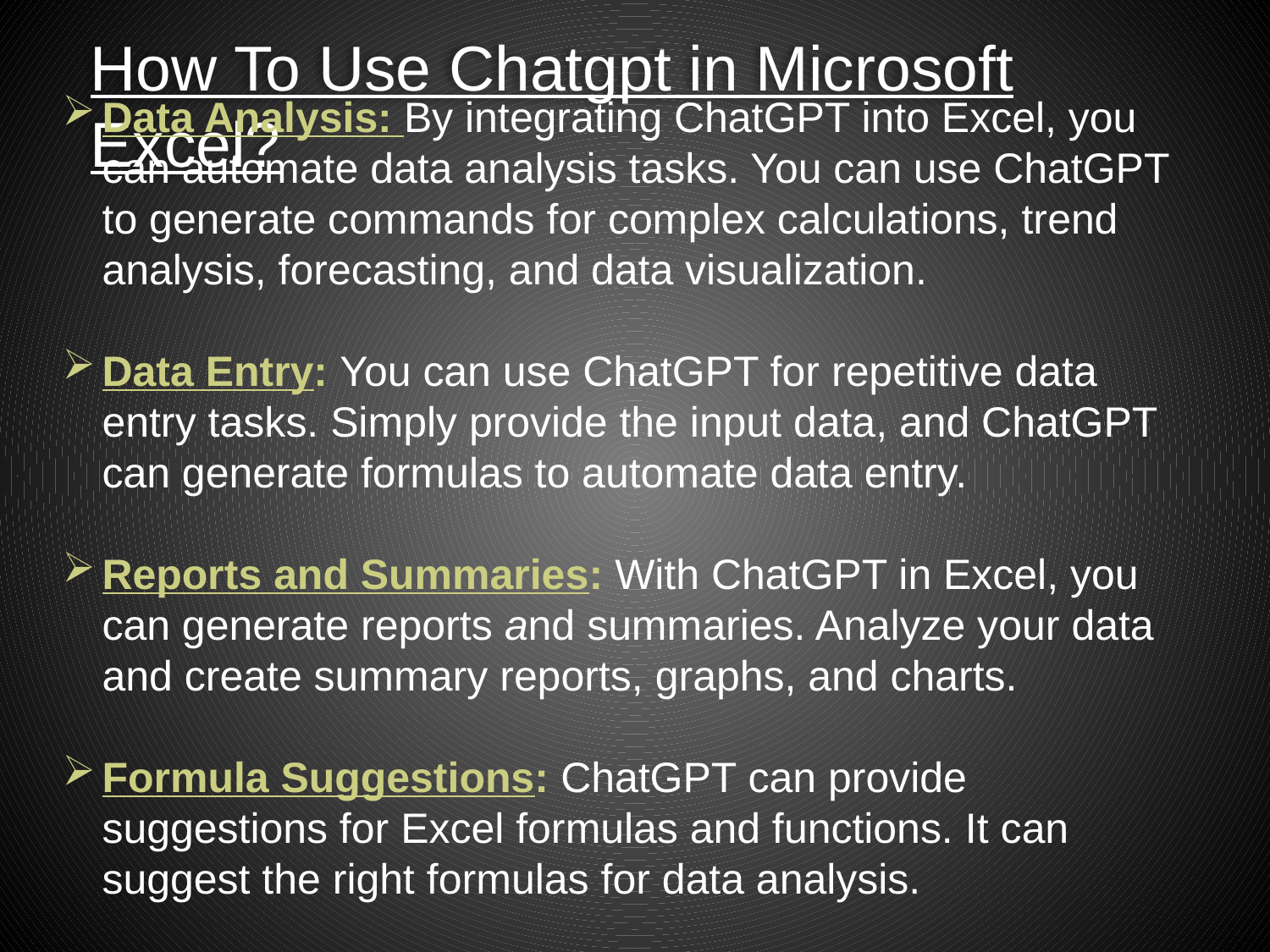

How To Use Chatgpt in Microsoft Excel?
Data Analysis: By integrating ChatGPT into Excel, you can automate data analysis tasks. You can use ChatGPT to generate commands for complex calculations, trend analysis, forecasting, and data visualization.

Data Entry: You can use ChatGPT for repetitive data entry tasks. Simply provide the input data, and ChatGPT can generate formulas to automate data entry.

Reports and Summaries: With ChatGPT in Excel, you can generate reports and summaries. Analyze your data and create summary reports, graphs, and charts.

Formula Suggestions: ChatGPT can provide suggestions for Excel formulas and functions. It can suggest the right formulas for data analysis.